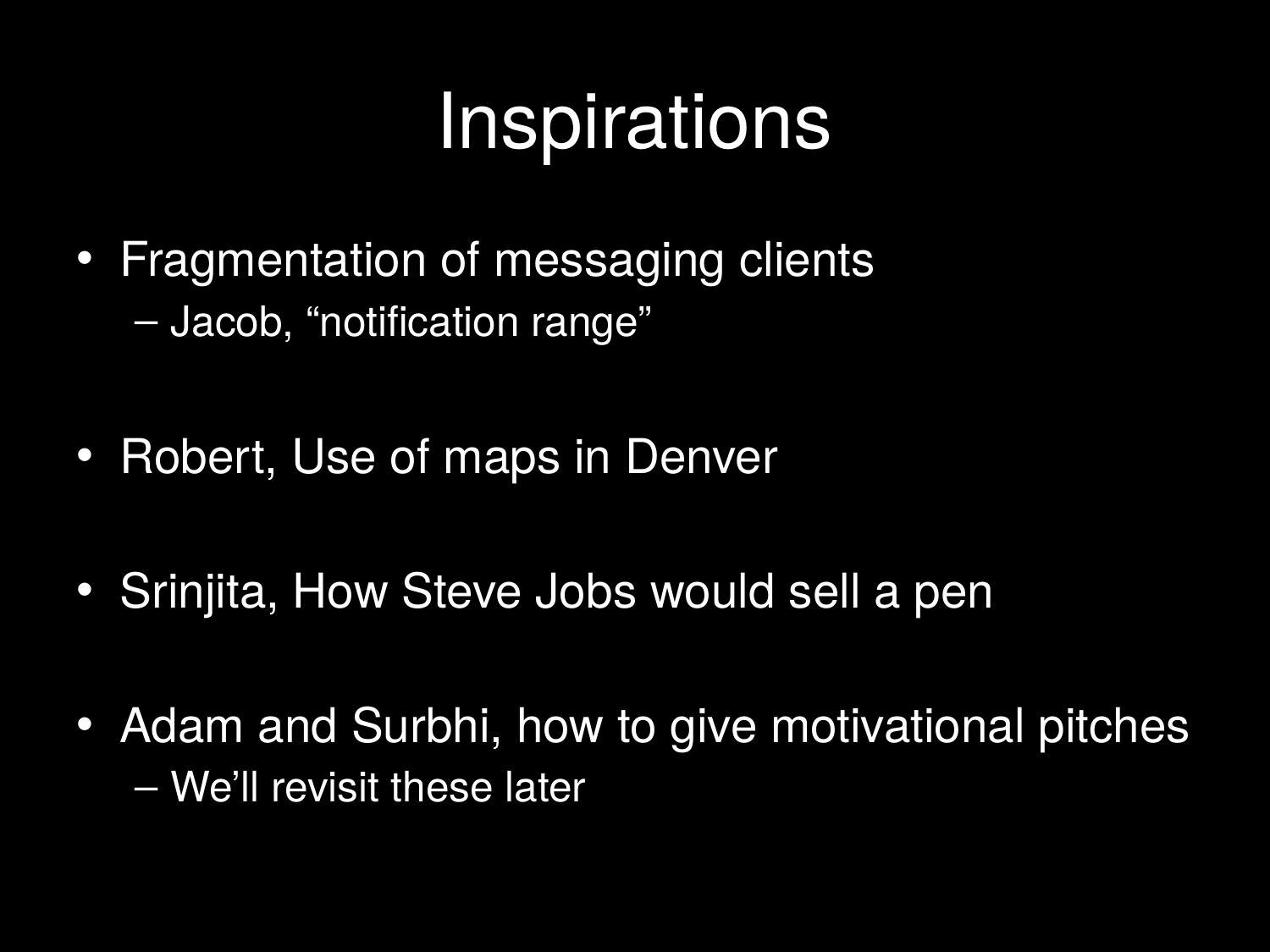

# Inspirations
Fragmentation of messaging clients
Jacob, “notification range”

Robert, Use of maps in Denver

Srinjita, How Steve Jobs would sell a pen

Adam and Surbhi, how to give motivational pitches
We’ll revisit these later